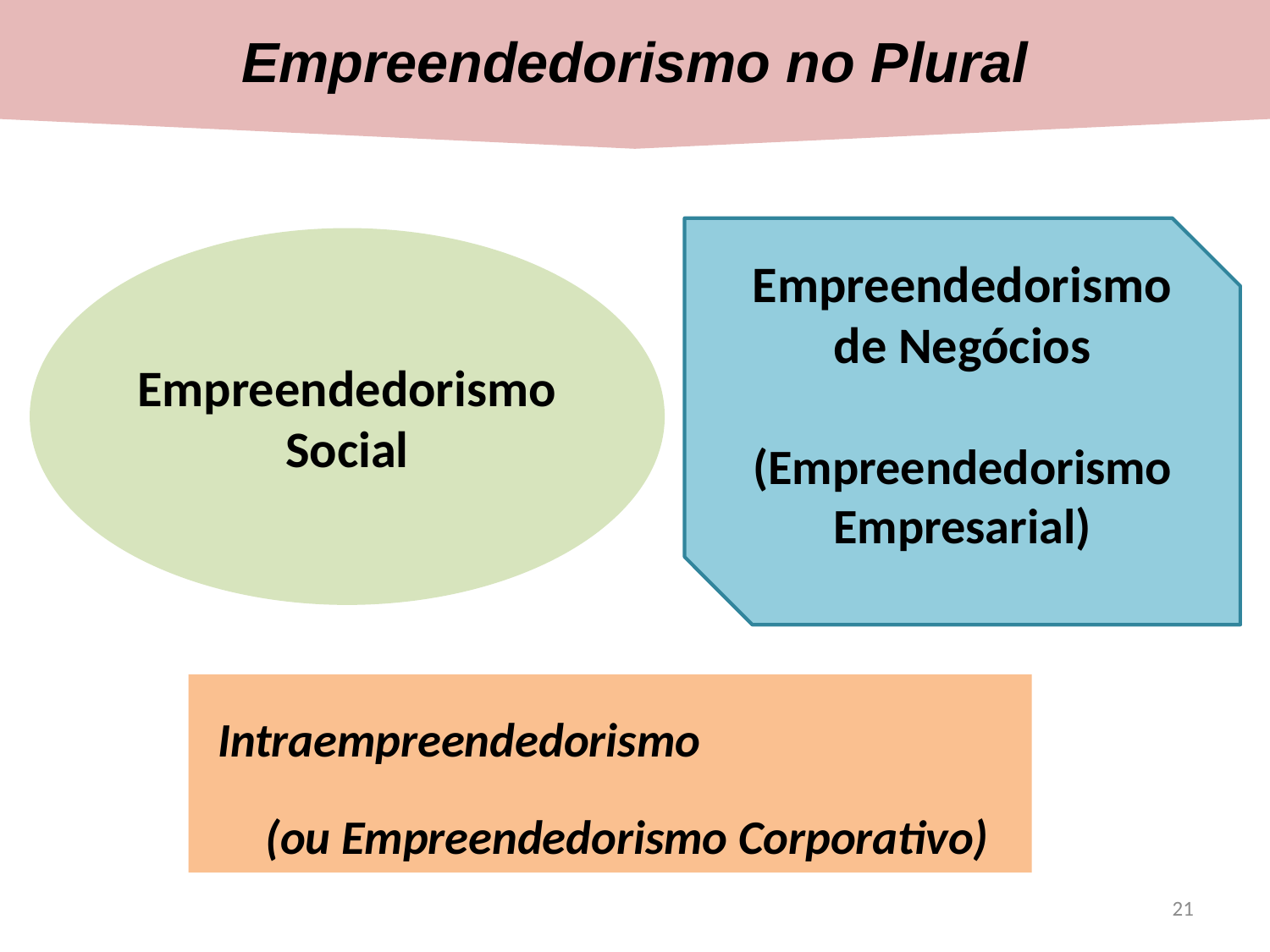

Empreendedorismo no Plural
Empreendedorismo de Negócios

(Empreendedorismo Empresarial)

Empreendedorismo Social
Intraempreendedorismo                             (ou Empreendedorismo Corporativo)

21